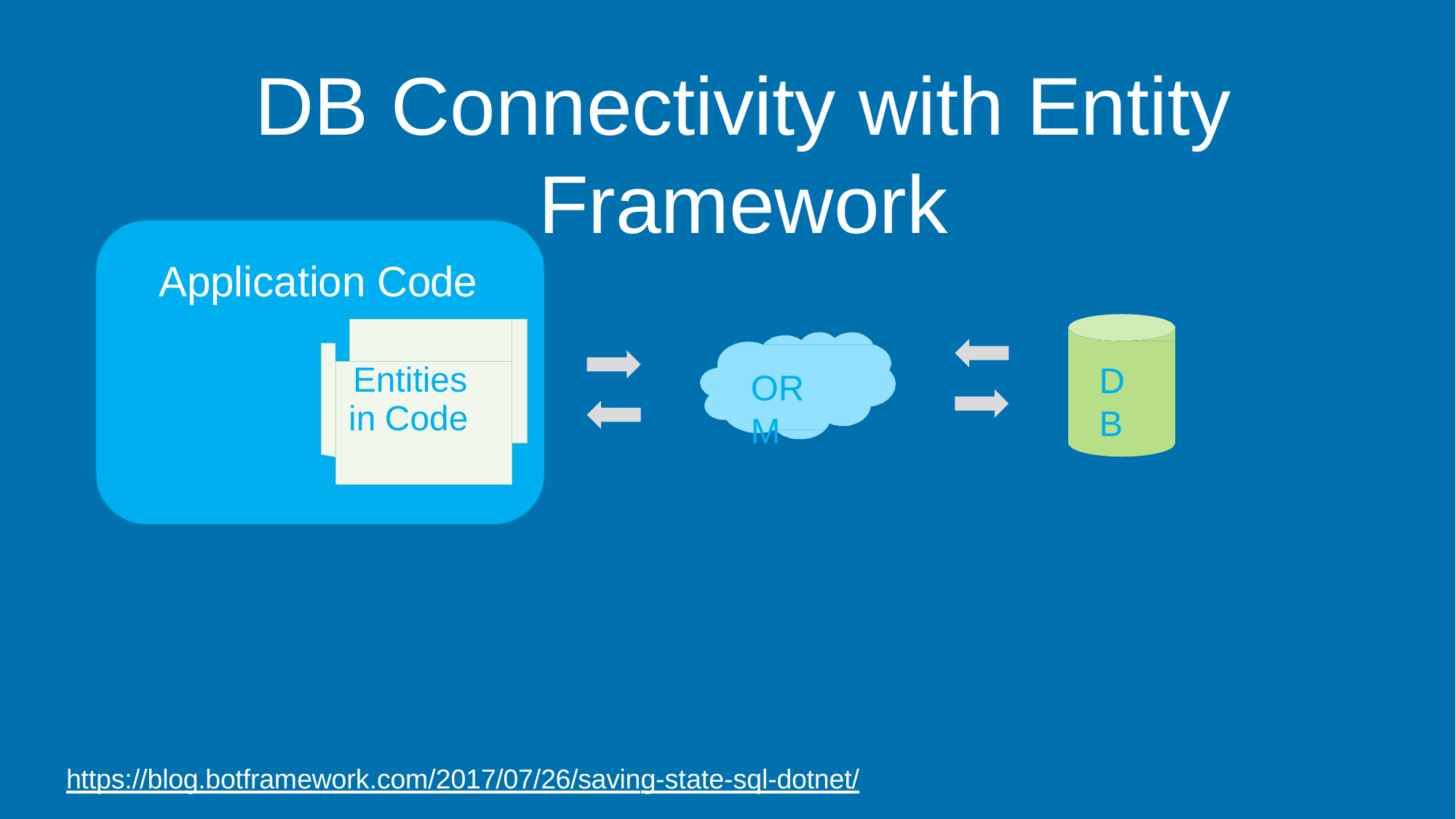

# DB Connectivity with Entity Framework

Application Code

|  |  |  |  |
| --- | --- | --- | --- |
| Entities in Code |  |  |  |
|  |  |  |  |

DB
ORM

https://blog.botframework.com/2017/07/26/saving-state-sql-dotnet/